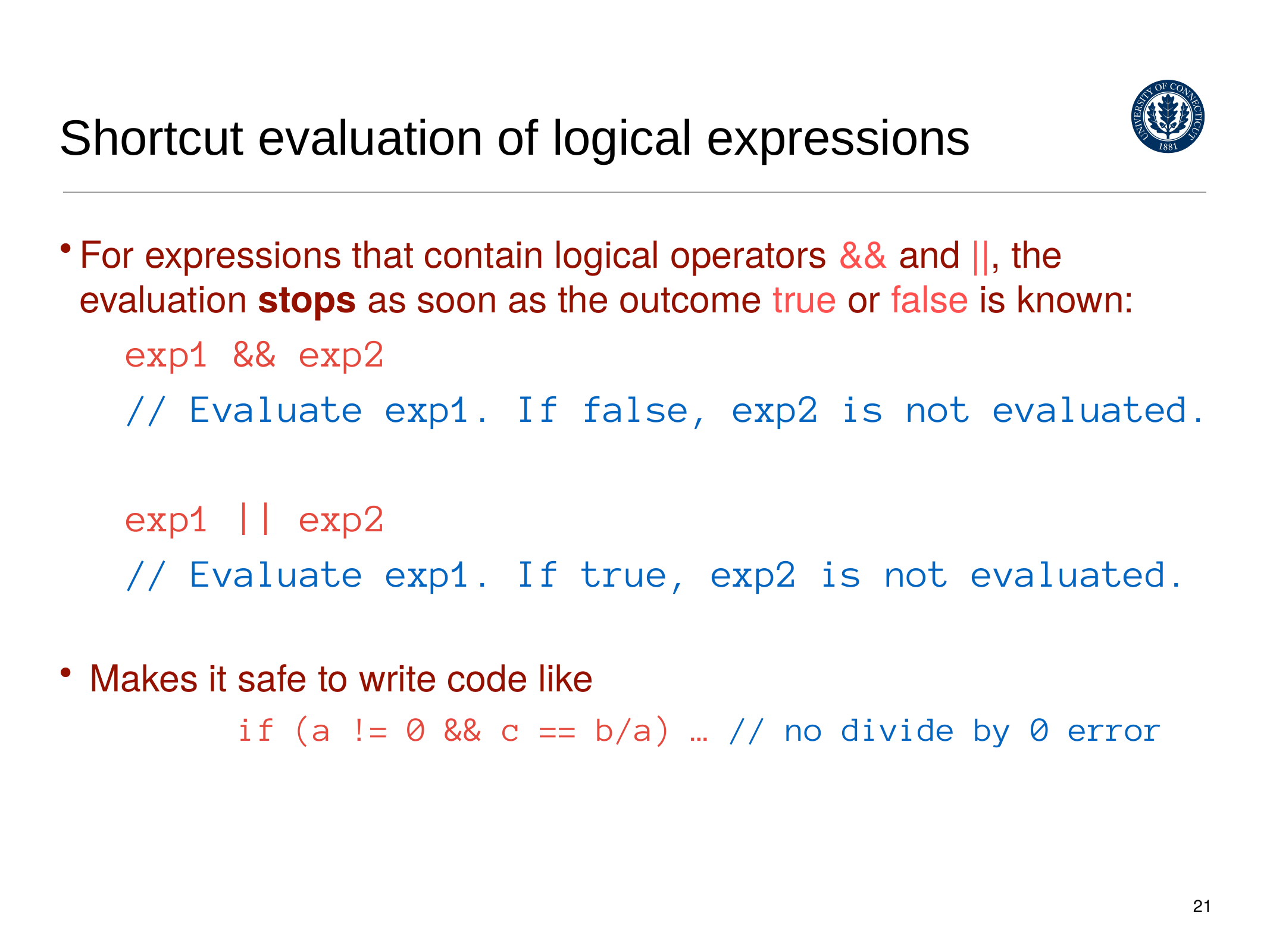

# Shortcut evaluation of logical expressions
For expressions that contain logical operators && and ||, the evaluation stops as soon as the outcome true or false is known:
exp1 && exp2
// Evaluate exp1. If false, exp2 is not evaluated.

exp1 || exp2
// Evaluate exp1. If true, exp2 is not evaluated.

 Makes it safe to write code like
		if (a != 0 && c == b/a) … // no divide by 0 error

21